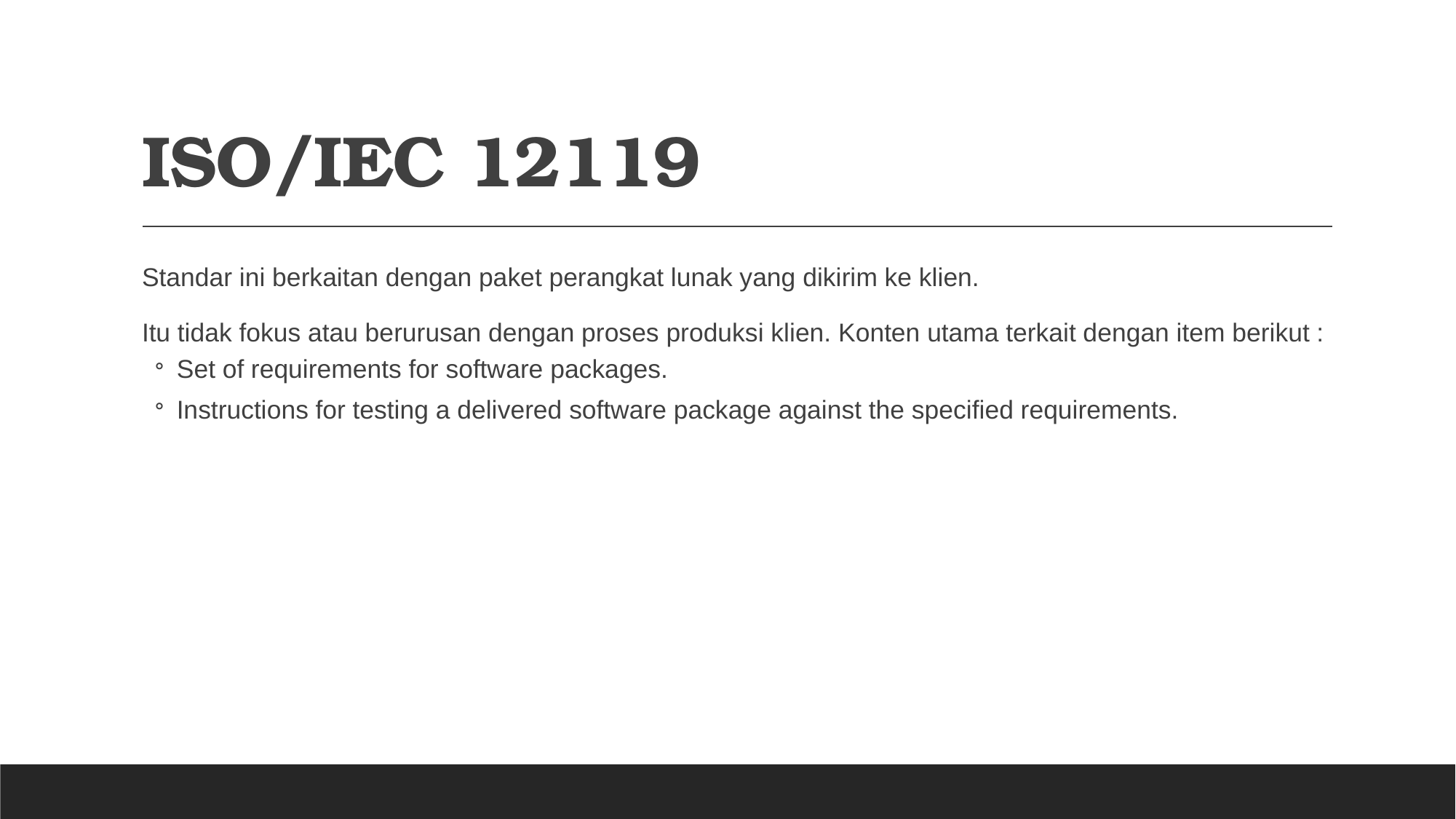

# ISO/IEC 12119
Standar ini berkaitan dengan paket perangkat lunak yang dikirim ke klien.
Itu tidak fokus atau berurusan dengan proses produksi klien. Konten utama terkait dengan item berikut :
Set of requirements for software packages.
Instructions for testing a delivered software package against the specified requirements.